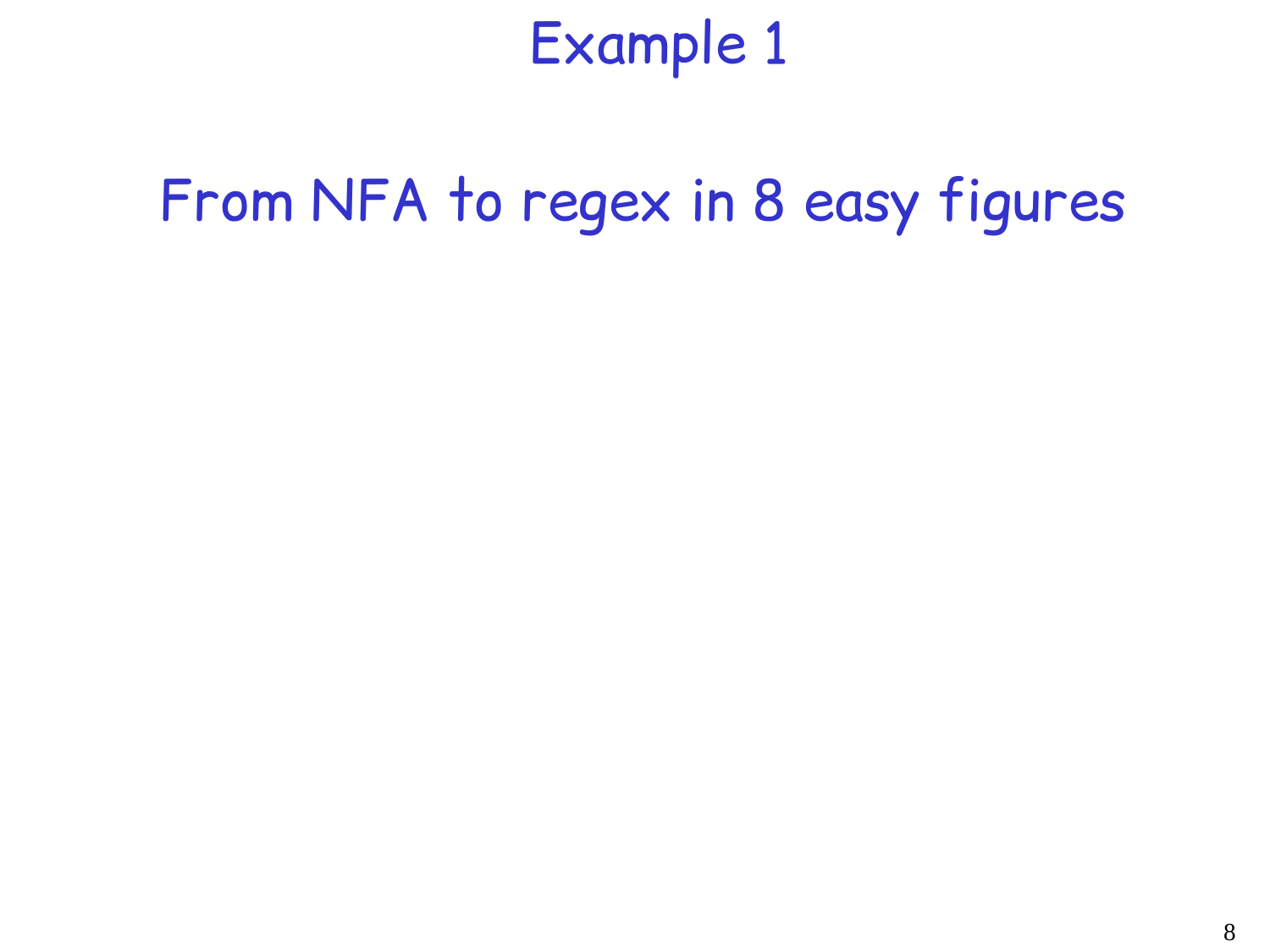

Example 1

 From NFA to regex in 8 easy figures

8